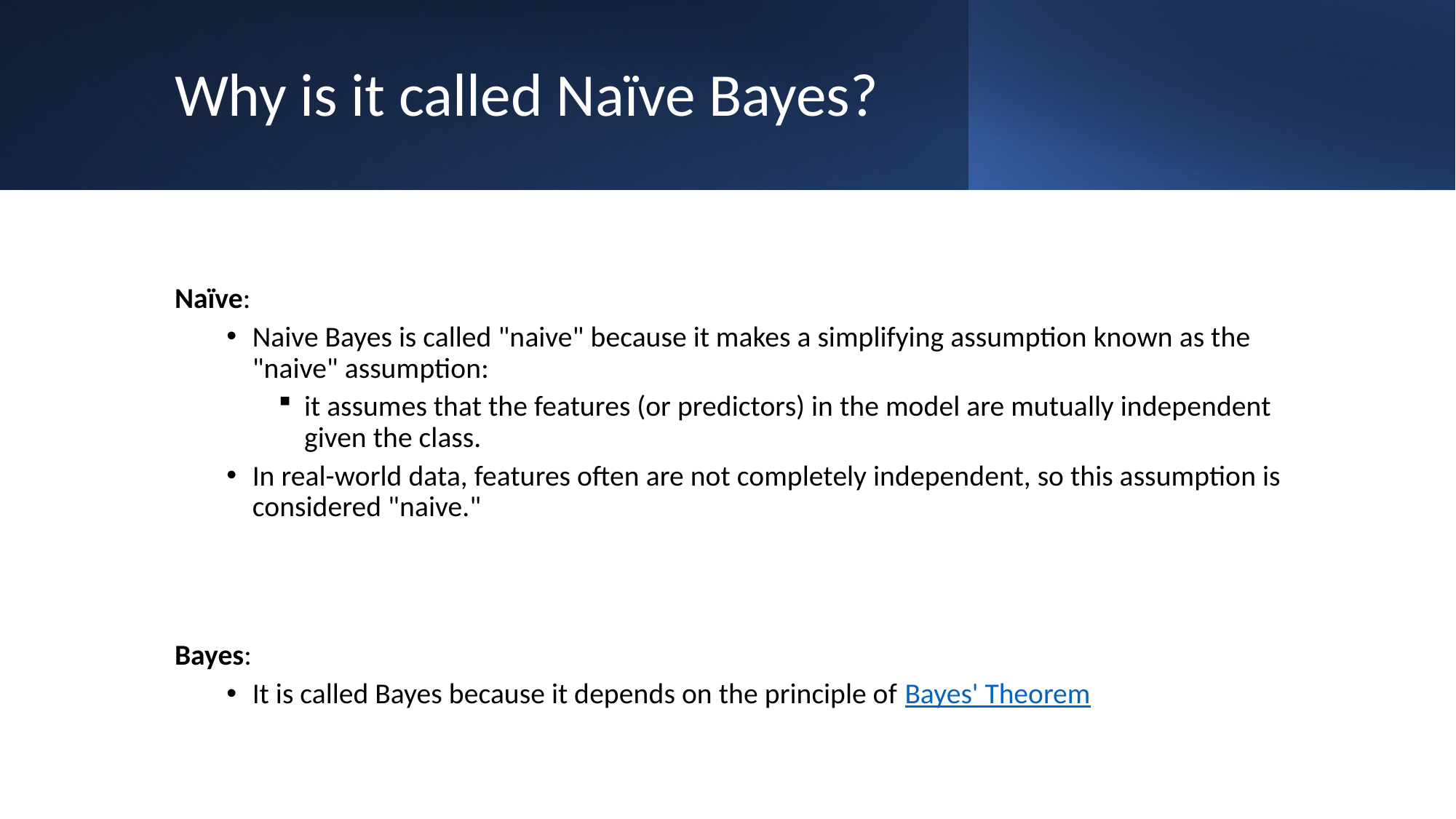

# Why is it called Naïve Bayes?
Naïve:
Naive Bayes is called "naive" because it makes a simplifying assumption known as the "naive" assumption:
it assumes that the features (or predictors) in the model are mutually independent given the class.
In real-world data, features often are not completely independent, so this assumption is considered "naive."

Bayes:
It is called Bayes because it depends on the principle of Bayes' Theorem